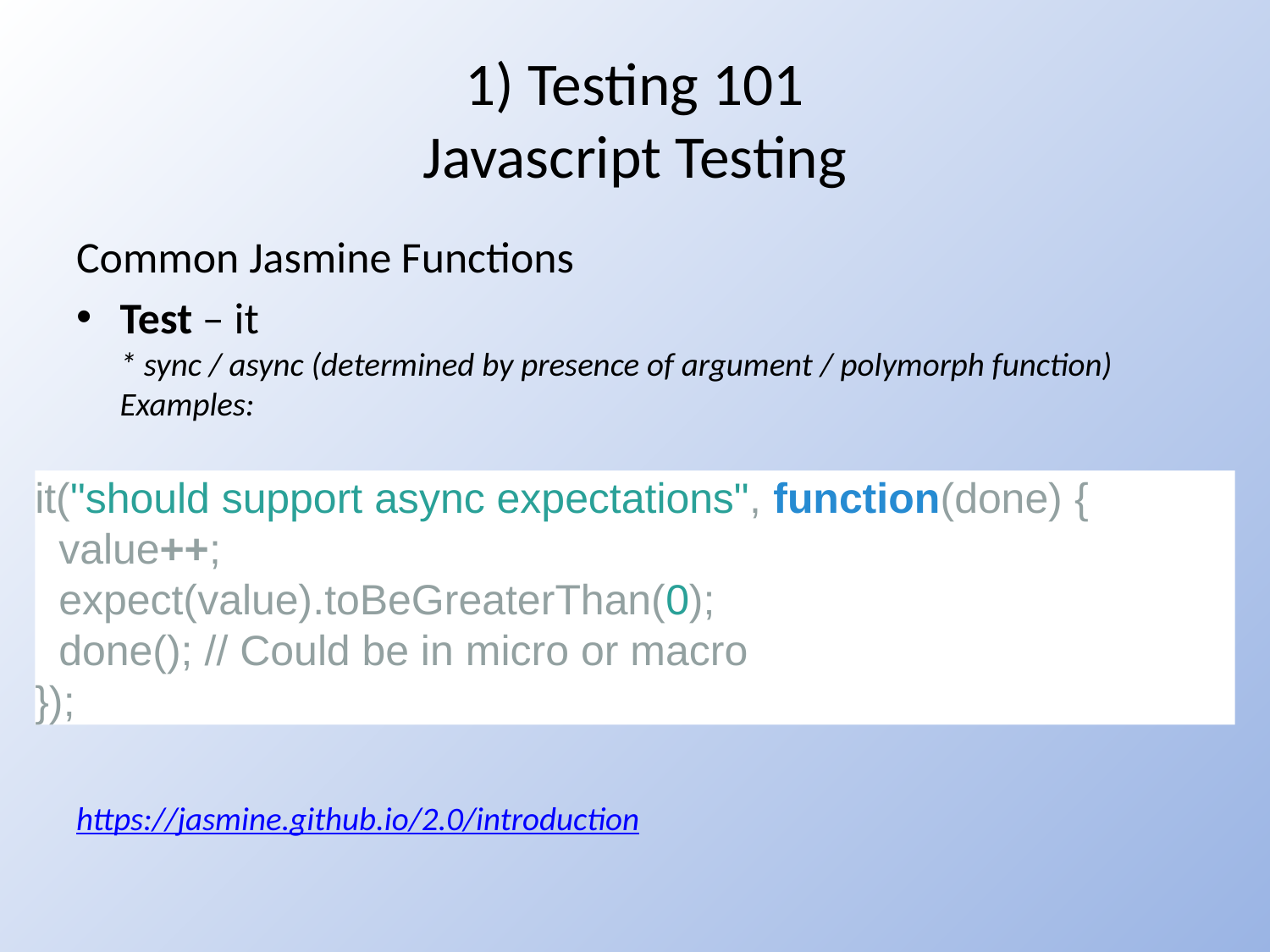

# 1) Testing 101 Javascript Testing
Common Jasmine Functions
Test – it
* sync / async (determined by presence of argument / polymorph function)
Examples:

https://jasmine.github.io/2.0/introduction

it("should support async expectations", function(done) {
  value++;
  expect(value).toBeGreaterThan(0);
  done(); // Could be in micro or macro
});